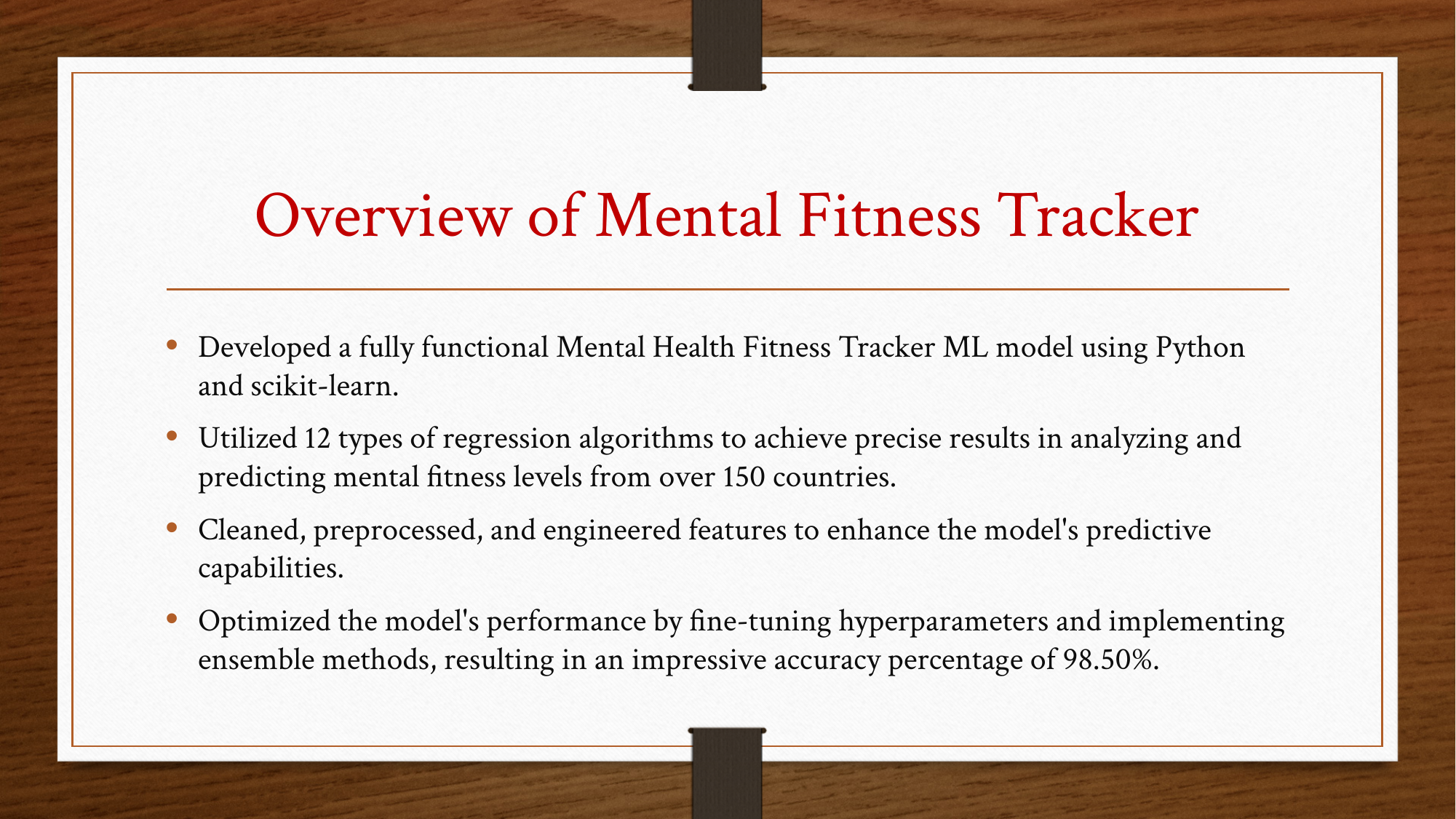

# Overview of Mental Fitness Tracker
Developed a fully functional Mental Health Fitness Tracker ML model using Python and scikit-learn.
Utilized 12 types of regression algorithms to achieve precise results in analyzing and predicting mental fitness levels from over 150 countries.
Cleaned, preprocessed, and engineered features to enhance the model's predictive capabilities.
Optimized the model's performance by fine-tuning hyperparameters and implementing ensemble methods, resulting in an impressive accuracy percentage of 98.50%.